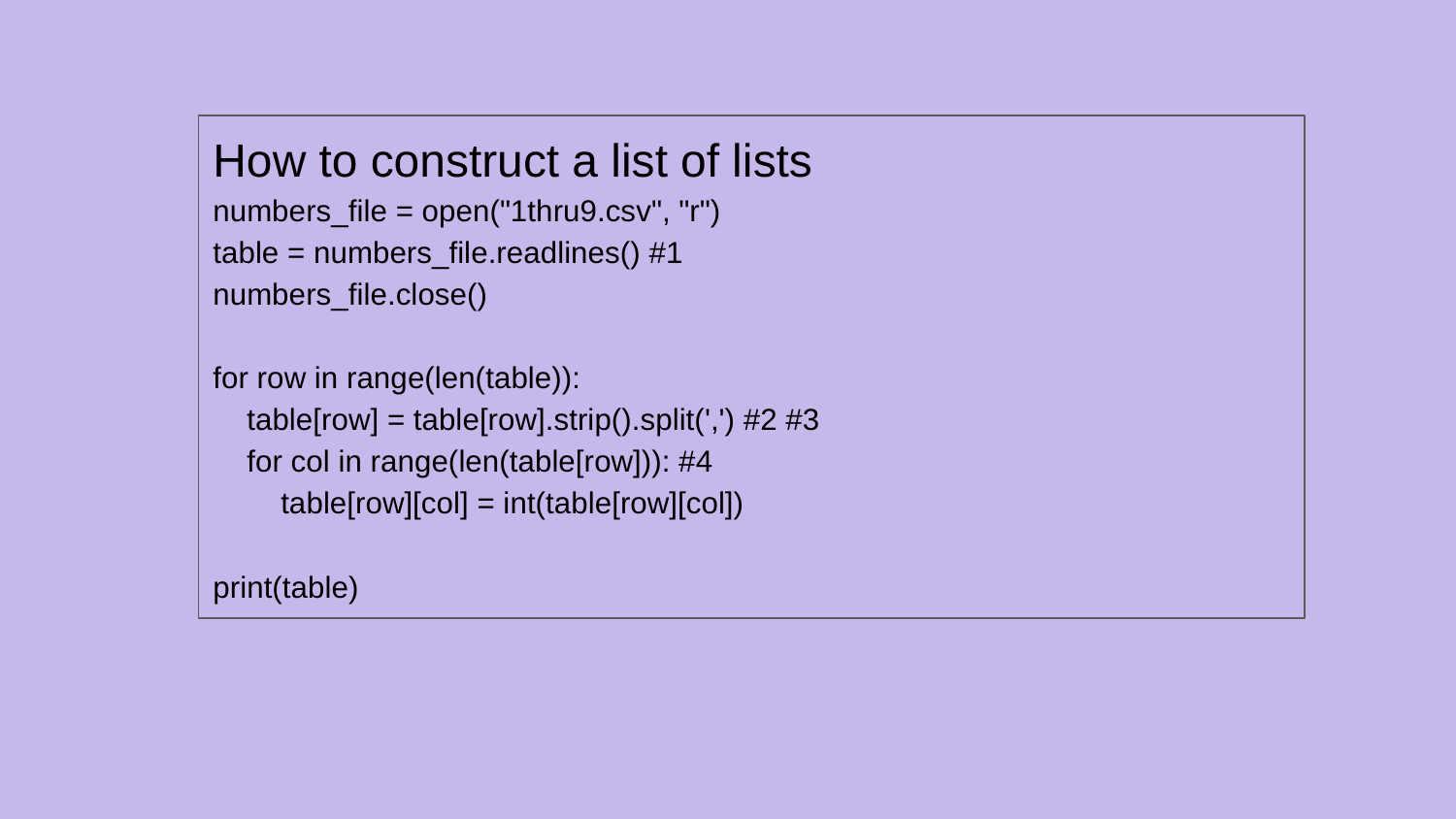

How to construct a list of lists
numbers_file = open("1thru9.csv", "r")
table = numbers_file.readlines() #1
numbers_file.close()

for row in range(len(table)):
    table[row] = table[row].strip().split(',') #2 #3
    for col in range(len(table[row])): #4
        table[row][col] = int(table[row][col])

print(table)